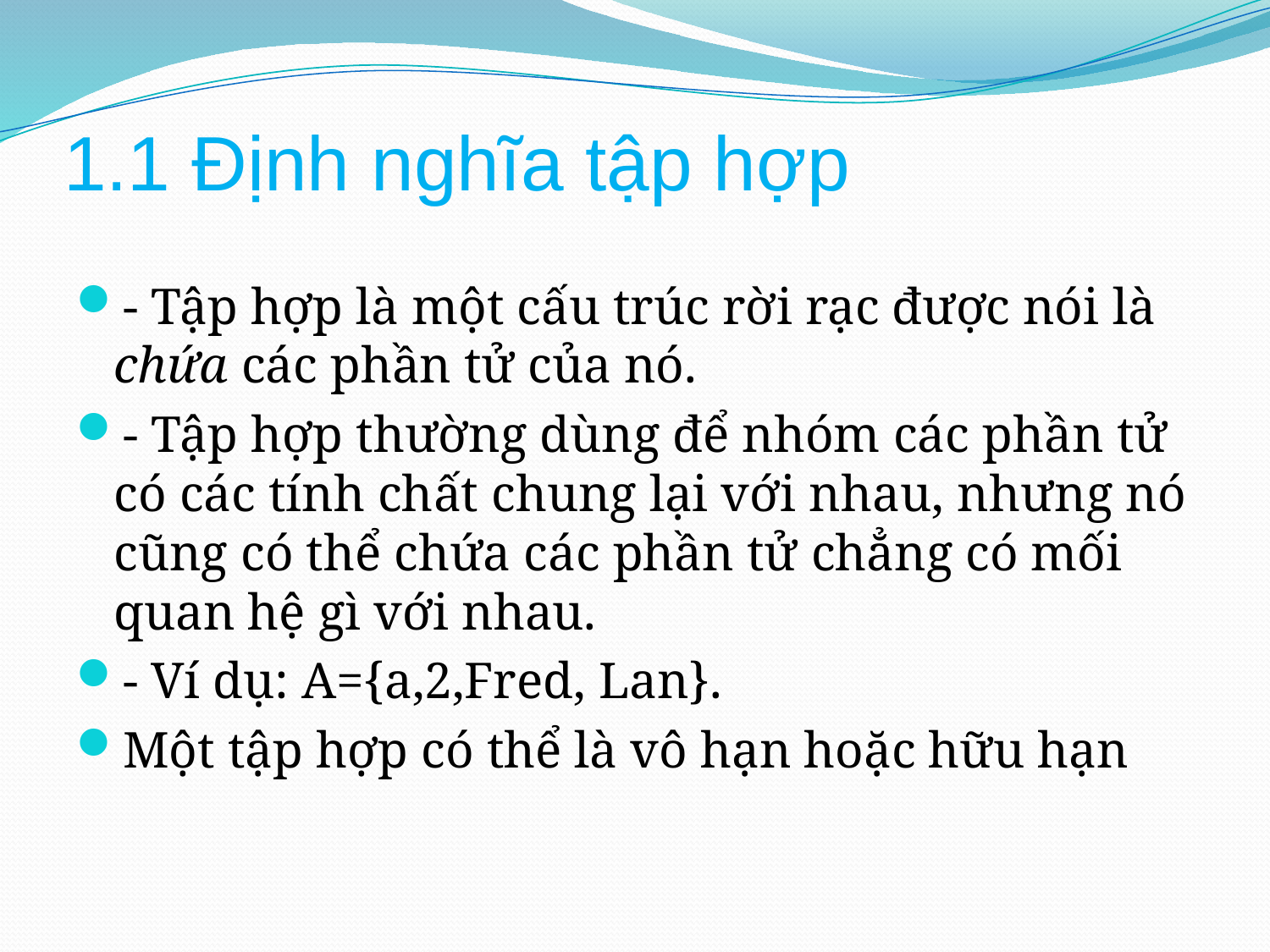

# 1.1 Định nghĩa tập hợp
- Tập hợp là một cấu trúc rời rạc được nói là chứa các phần tử của nó.
- Tập hợp thường dùng để nhóm các phần tử có các tính chất chung lại với nhau, nhưng nó cũng có thể chứa các phần tử chẳng có mối quan hệ gì với nhau.
- Ví dụ: A={a,2,Fred, Lan}.
Một tập hợp có thể là vô hạn hoặc hữu hạn